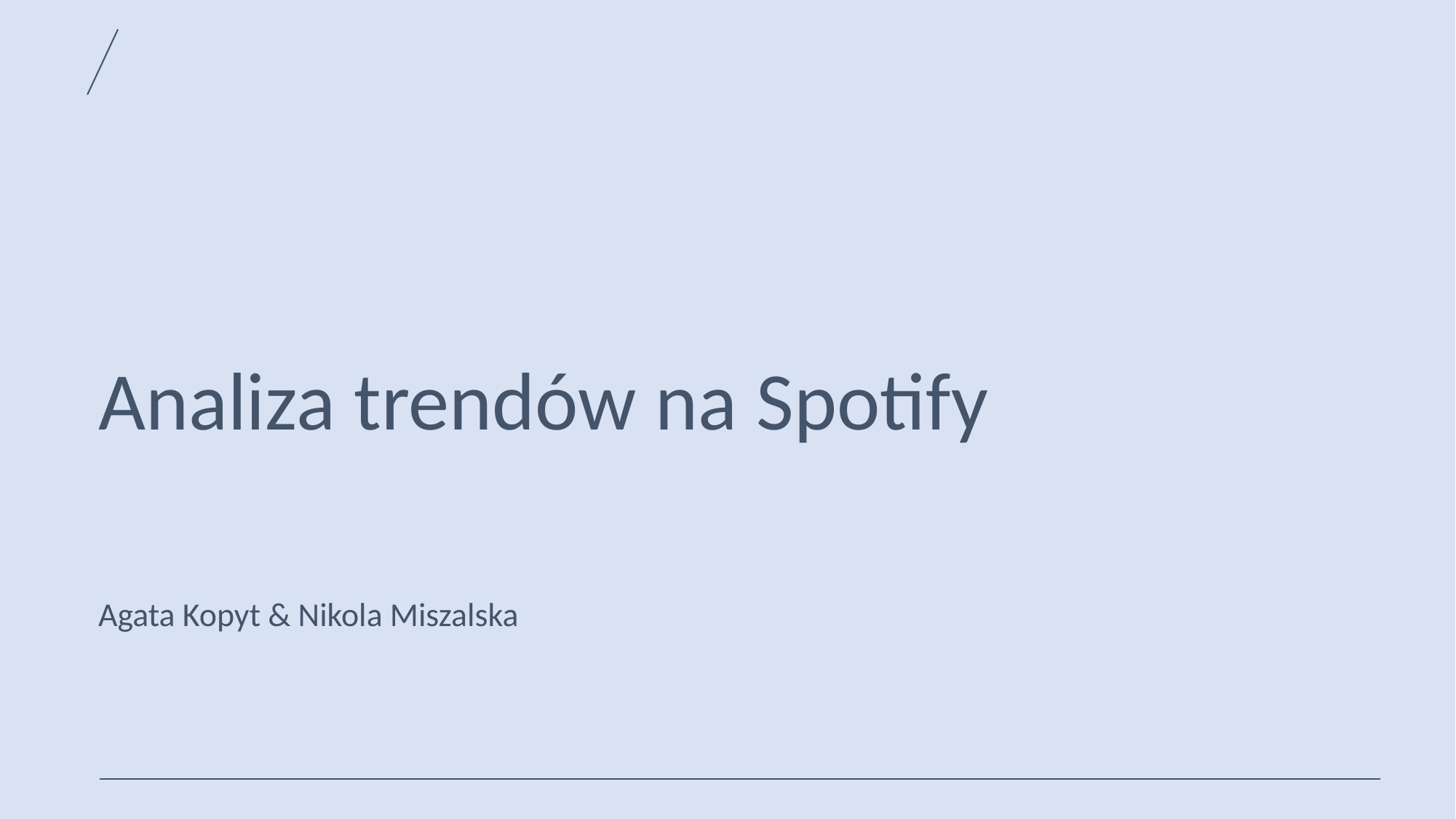

# Analiza trendów na Spotify

Agata Kopyt & Nikola Miszalska